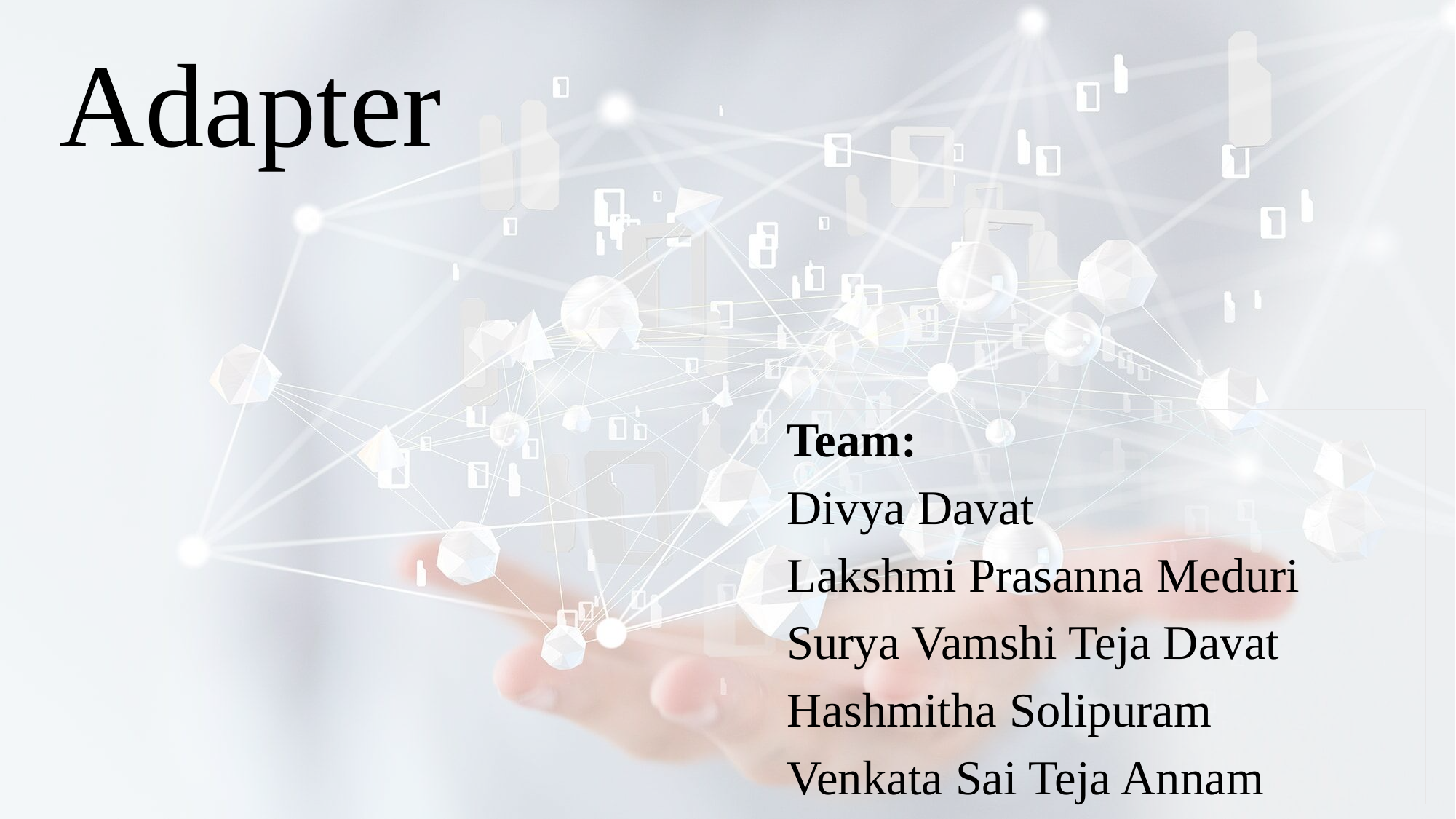

# Adapter
Team:
Divya Davat
Lakshmi Prasanna Meduri
Surya Vamshi Teja Davat
Hashmitha Solipuram
Venkata Sai Teja Annam